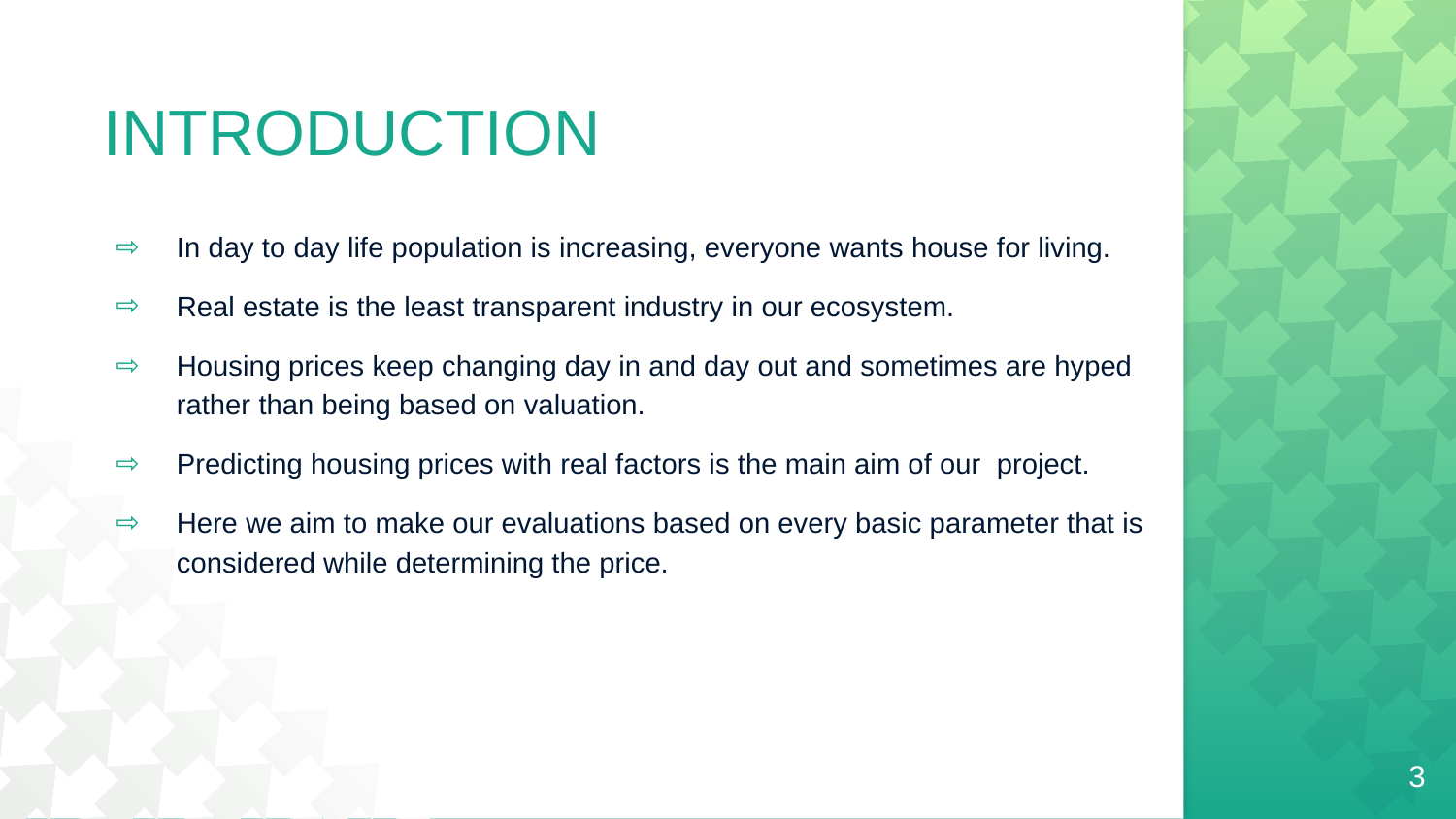

# INTRODUCTION
In day to day life population is increasing, everyone wants house for living.
Real estate is the least transparent industry in our ecosystem.
Housing prices keep changing day in and day out and sometimes are hyped rather than being based on valuation.
Predicting housing prices with real factors is the main aim of our  project.
Here we aim to make our evaluations based on every basic parameter that is considered while determining the price.
3